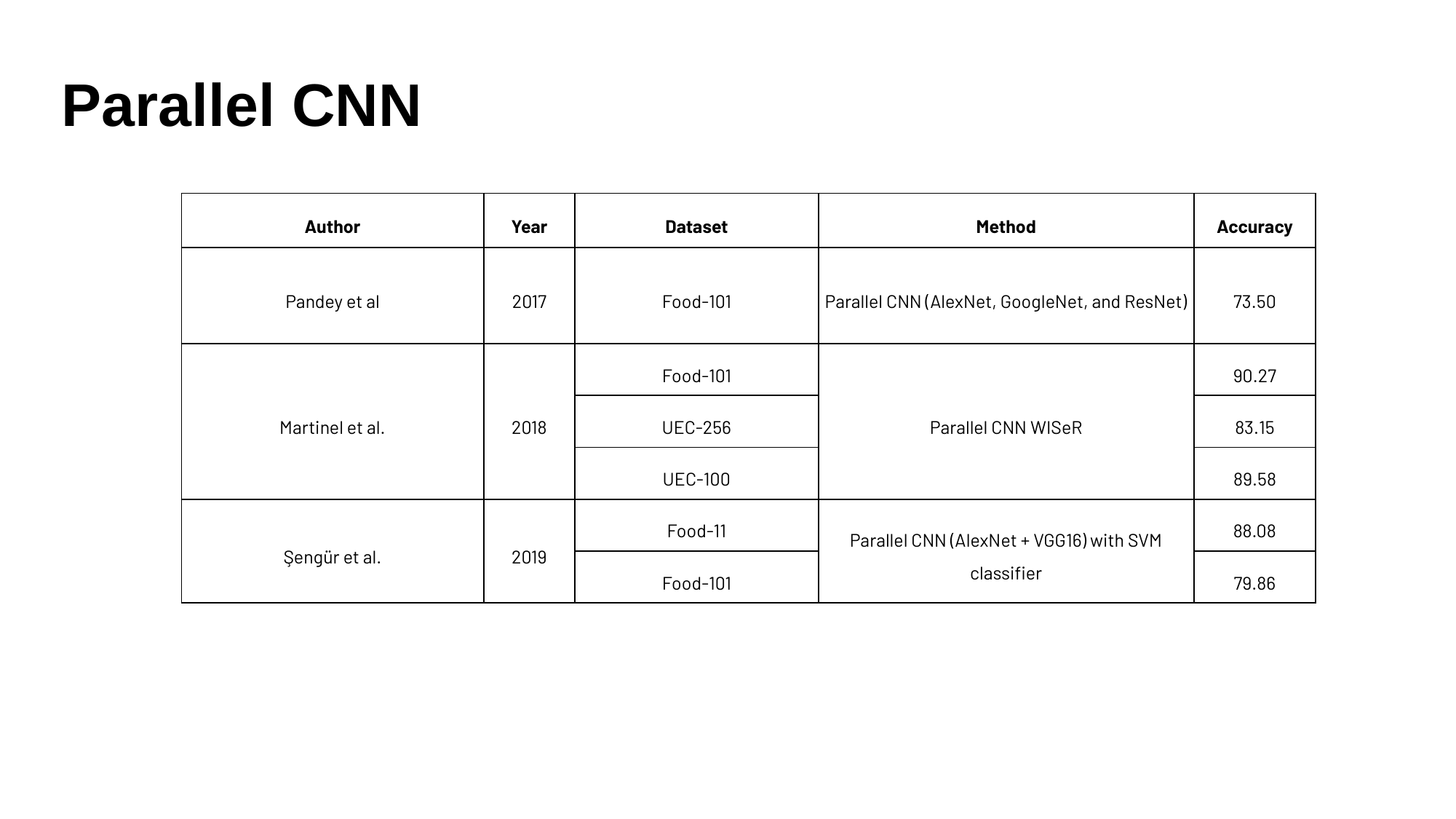

Parallel CNN
| Author | Year | Dataset | Method | Accuracy |
| --- | --- | --- | --- | --- |
| Pandey et al | 2017 | Food-101 | Parallel CNN (AlexNet, GoogleNet, and ResNet) | 73.50 |
| Martinel et al. | 2018 | Food-101 | Parallel CNN WISeR | 90.27 |
|  |  | UEC-256 |  | 83.15 |
|  |  | UEC-100 |  | 89.58 |
| Şengür et al. | 2019 | Food-11 | Parallel CNN (AlexNet + VGG16) with SVM classifier | 88.08 |
|  |  | Food-101 |  | 79.86 |